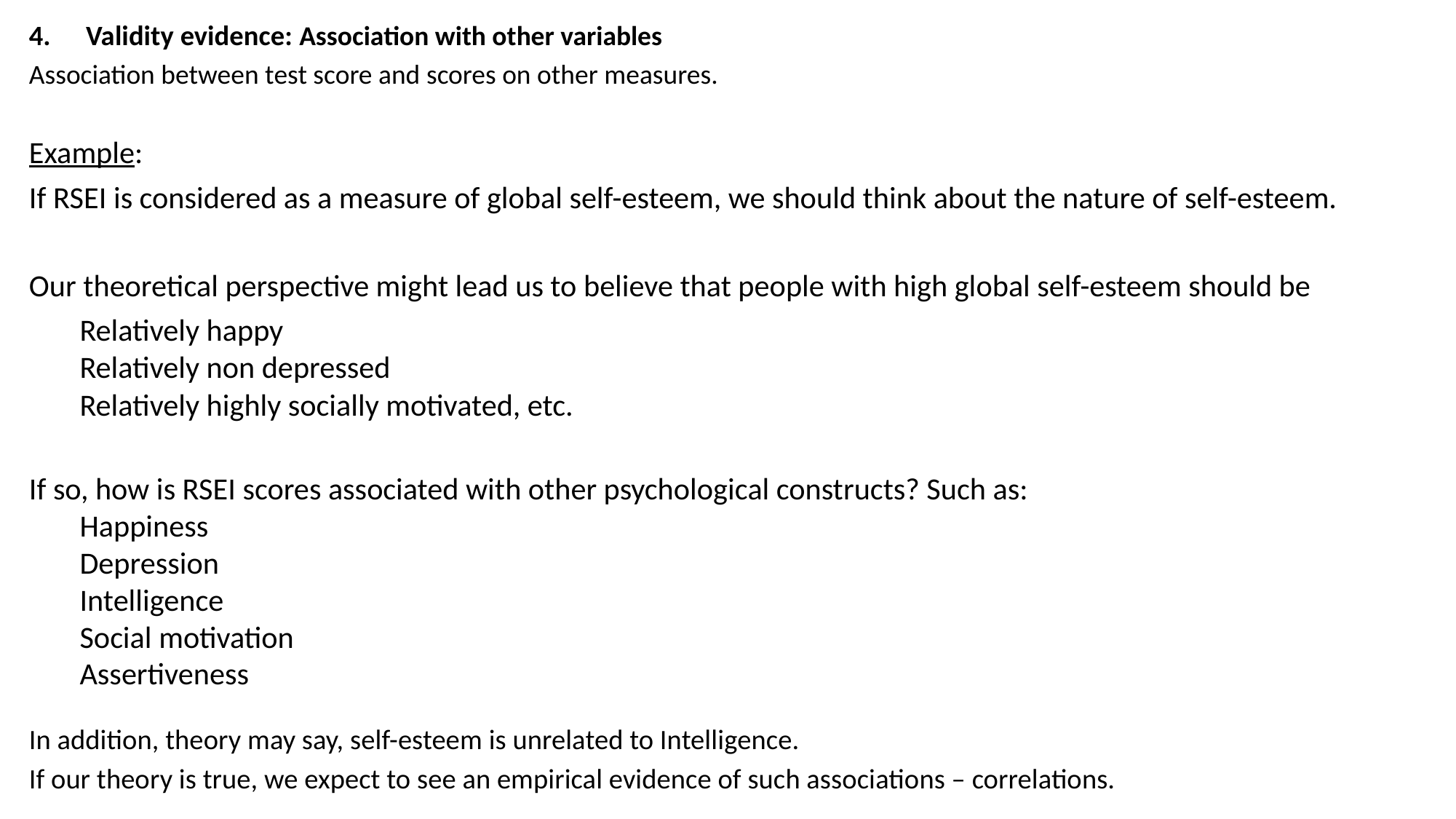

Validity evidence: Association with other variables
Association between test score and scores on other measures.

Example:
If RSEI is considered as a measure of global self-esteem, we should think about the nature of self-esteem.

Our theoretical perspective might lead us to believe that people with high global self-esteem should be
Relatively happy
Relatively non depressed
Relatively highly socially motivated, etc.

If so, how is RSEI scores associated with other psychological constructs? Such as:
Happiness
Depression
Intelligence
Social motivation
Assertiveness

In addition, theory may say, self-esteem is unrelated to Intelligence.
If our theory is true, we expect to see an empirical evidence of such associations – correlations.